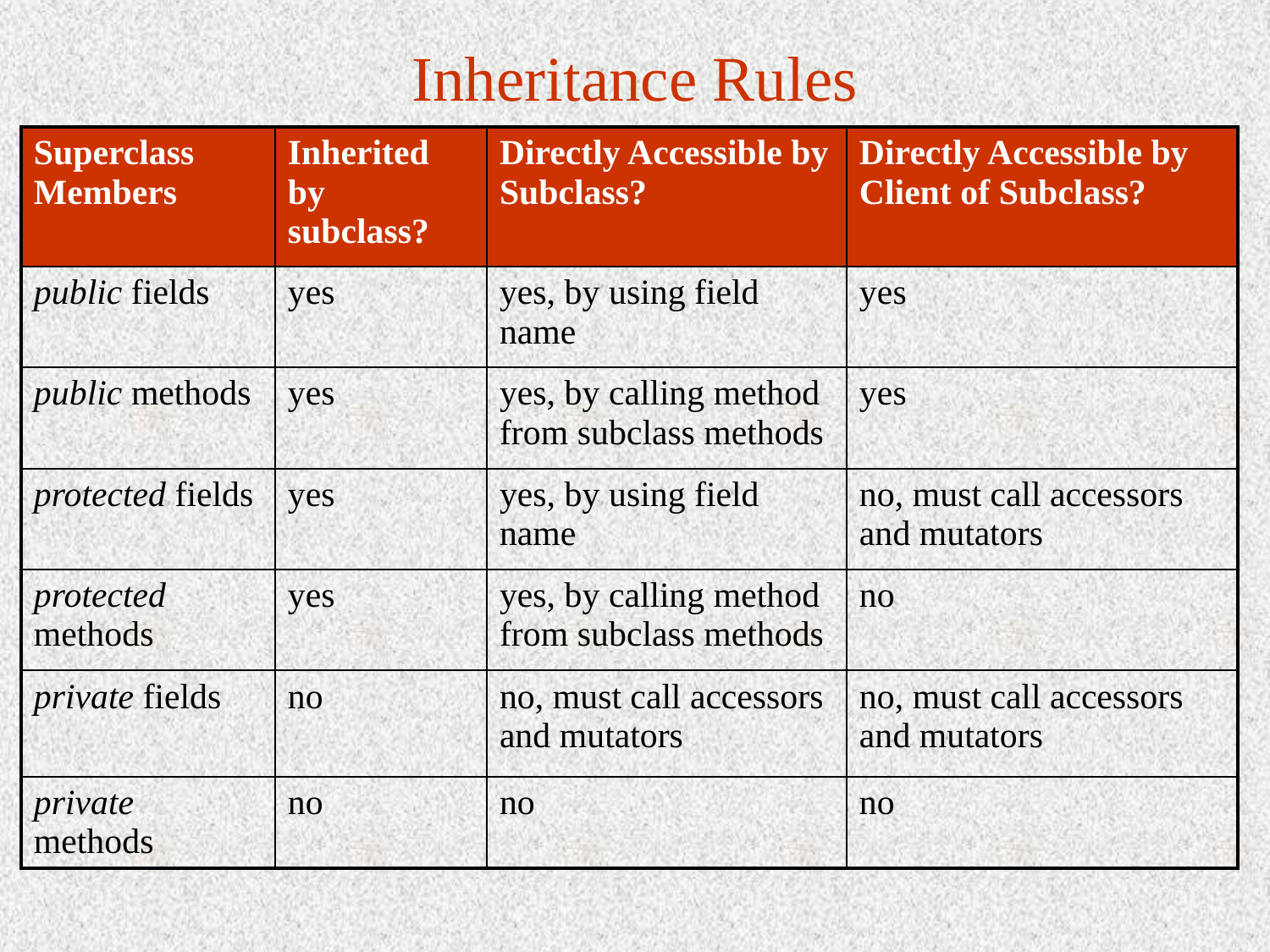

# Inheritance Rules
| Superclass Members | Inherited by subclass? | Directly Accessible by Subclass? | Directly Accessible by Client of Subclass? |
| --- | --- | --- | --- |
| public fields | yes | yes, by using field name | yes |
| public methods | yes | yes, by calling method from subclass methods | yes |
| protected fields | yes | yes, by using field name | no, must call accessors and mutators |
| protected methods | yes | yes, by calling method from subclass methods | no |
| private fields | no | no, must call accessors and mutators | no, must call accessors and mutators |
| private methods | no | no | no |